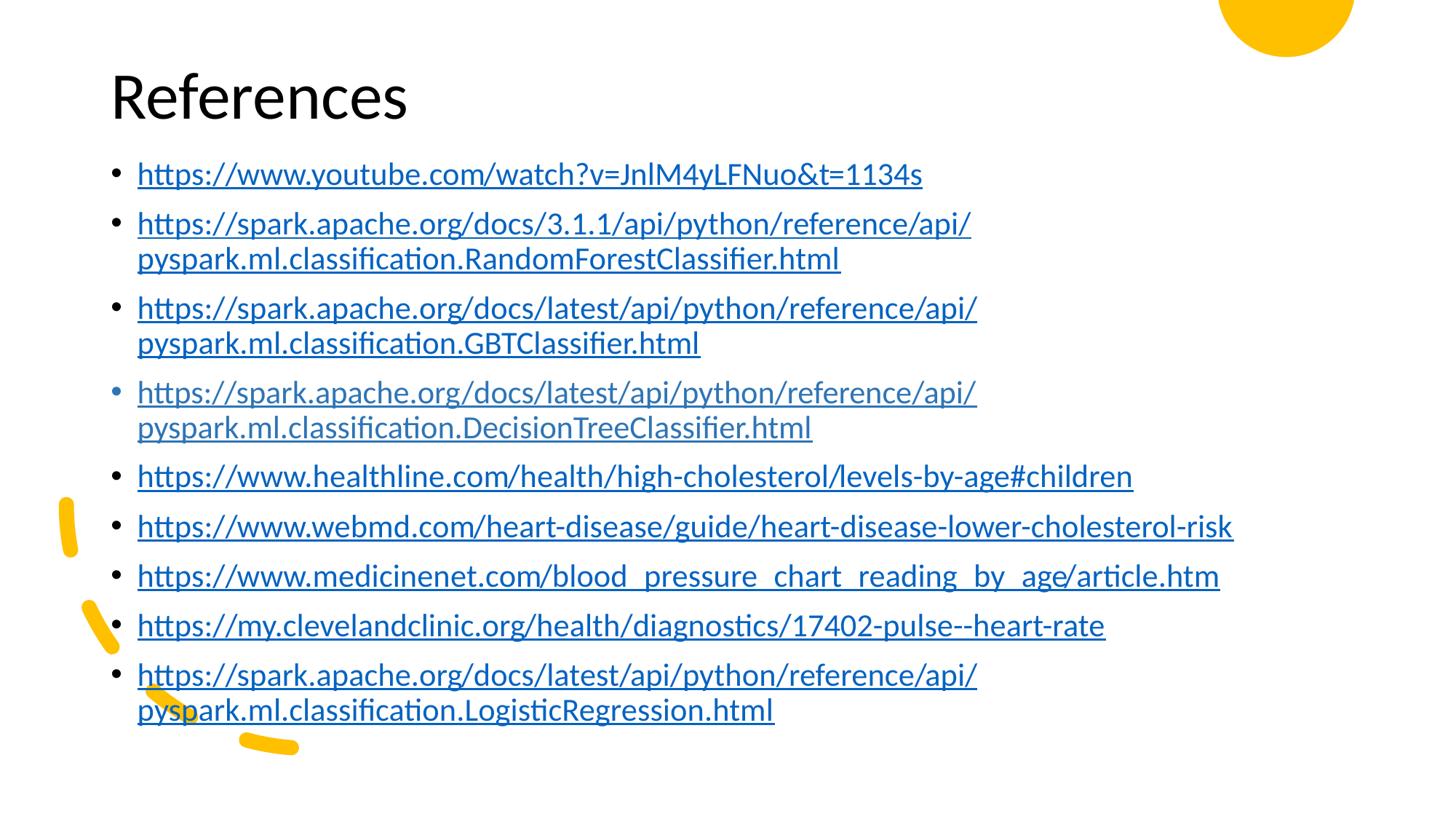

# References
https://www.youtube.com/watch?v=JnlM4yLFNuo&t=1134s
https://spark.apache.org/docs/3.1.1/api/python/reference/api/pyspark.ml.classification.RandomForestClassifier.html
https://spark.apache.org/docs/latest/api/python/reference/api/pyspark.ml.classification.GBTClassifier.html
https://spark.apache.org/docs/latest/api/python/reference/api/pyspark.ml.classification.DecisionTreeClassifier.html
https://www.healthline.com/health/high-cholesterol/levels-by-age#children
https://www.webmd.com/heart-disease/guide/heart-disease-lower-cholesterol-risk
https://www.medicinenet.com/blood_pressure_chart_reading_by_age/article.htm
https://my.clevelandclinic.org/health/diagnostics/17402-pulse--heart-rate
https://spark.apache.org/docs/latest/api/python/reference/api/pyspark.ml.classification.LogisticRegression.html